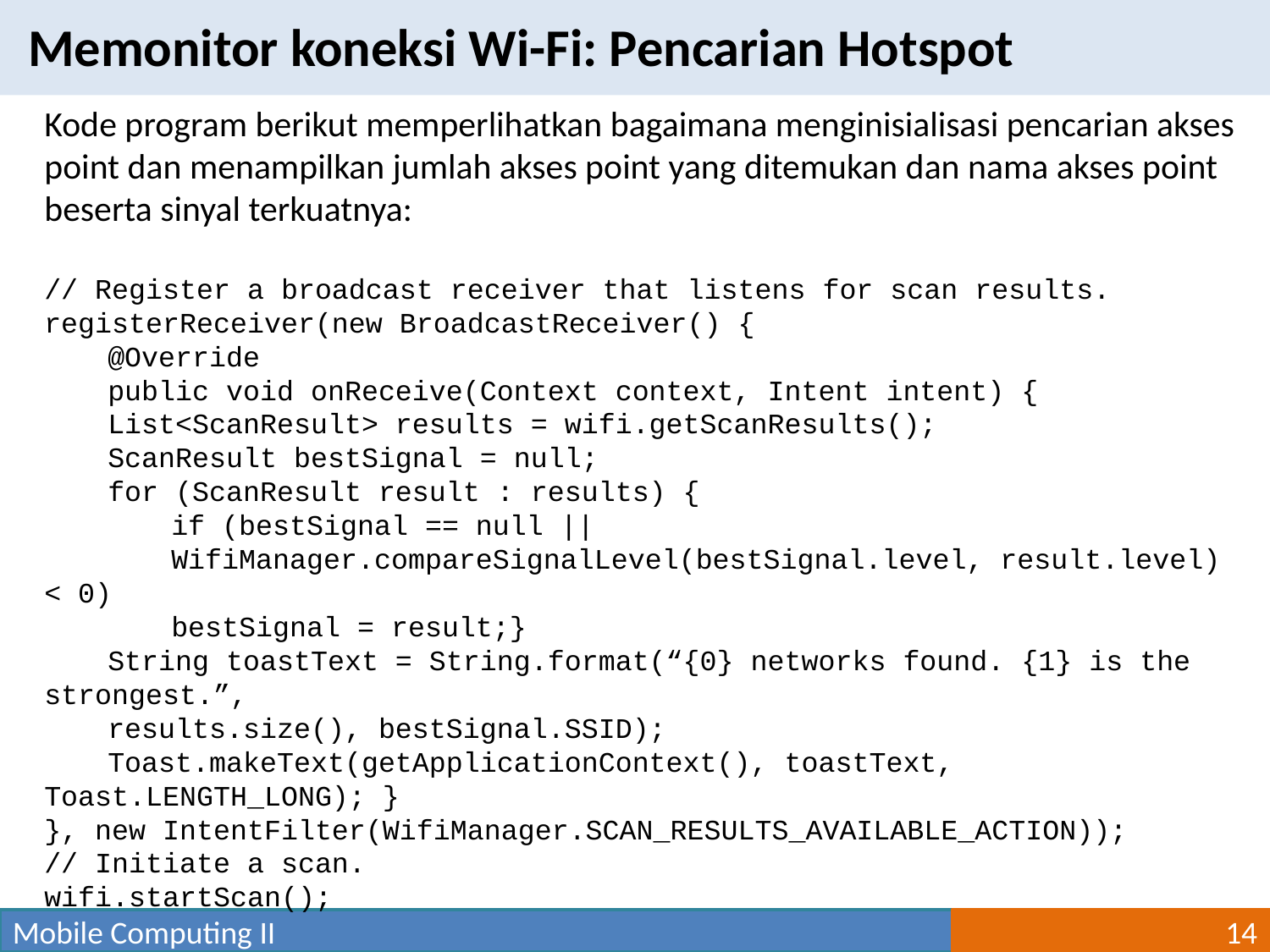

Memonitor koneksi Wi-Fi: Pencarian Hotspot
Kode program berikut memperlihatkan bagaimana menginisialisasi pencarian akses point dan menampilkan jumlah akses point yang ditemukan dan nama akses point beserta sinyal terkuatnya:

// Register a broadcast receiver that listens for scan results.
registerReceiver(new BroadcastReceiver() {
	@Override
	public void onReceive(Context context, Intent intent) {
	List<ScanResult> results = wifi.getScanResults();
	ScanResult bestSignal = null;
	for (ScanResult result : results) {
		if (bestSignal == null ||
		WifiManager.compareSignalLevel(bestSignal.level, result.level) < 0)
		bestSignal = result;}
	String toastText = String.format(“{0} networks found. {1} is the strongest.”,
	results.size(), bestSignal.SSID);
	Toast.makeText(getApplicationContext(), toastText, Toast.LENGTH_LONG); }
}, new IntentFilter(WifiManager.SCAN_RESULTS_AVAILABLE_ACTION));
// Initiate a scan.
wifi.startScan();

Mobile Computing II
14